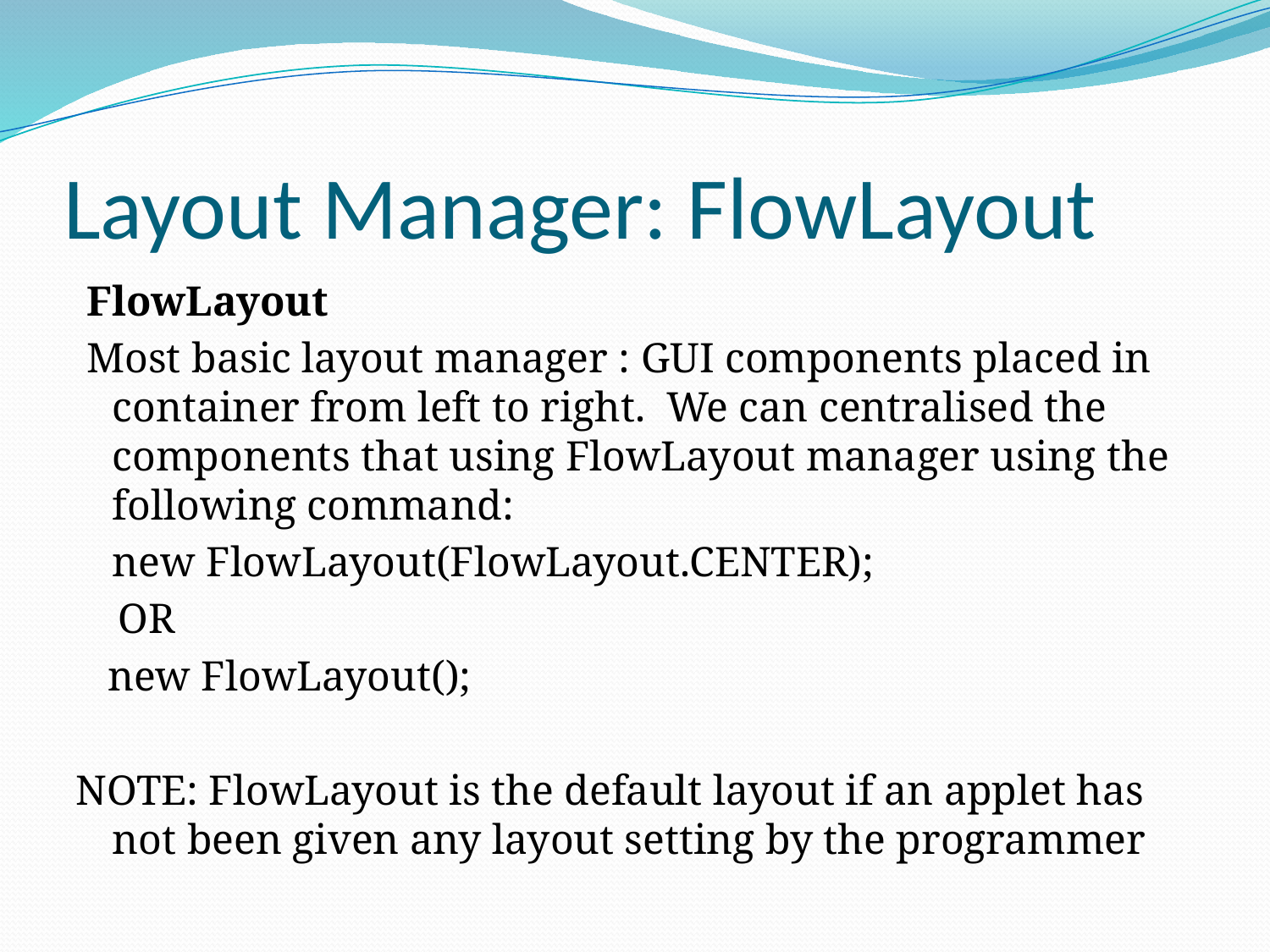

# Layout Manager: FlowLayout
 FlowLayout
 Most basic layout manager : GUI components placed in container from left to right.  We can centralised the components that using FlowLayout manager using the following command:
	new FlowLayout(FlowLayout.CENTER);
    OR
   new FlowLayout();

NOTE: FlowLayout is the default layout if an applet has not been given any layout setting by the programmer